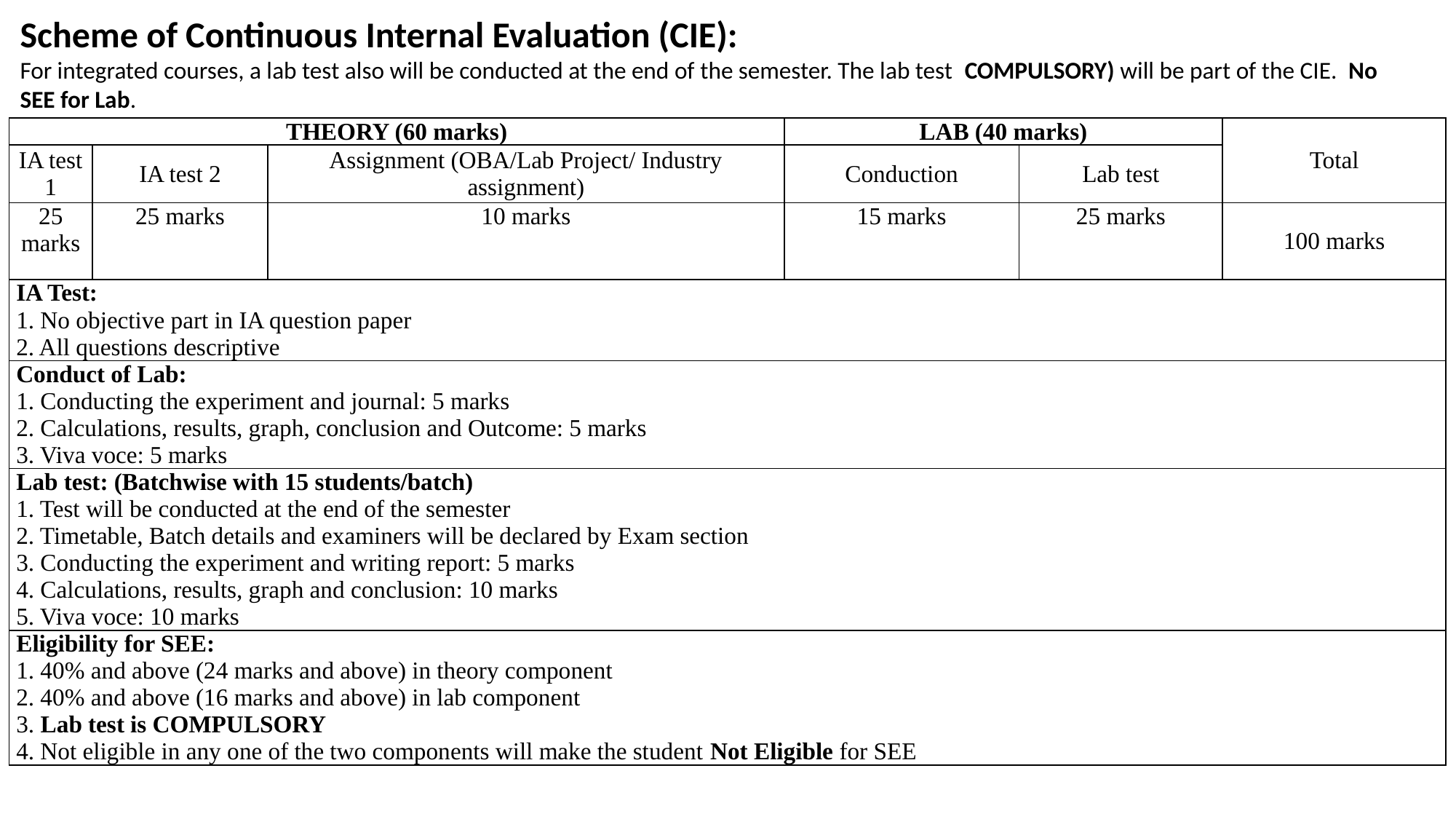

Scheme of Continuous Internal Evaluation (CIE):
For integrated courses, a lab test also will be conducted at the end of the semester. The lab test  COMPULSORY) will be part of the CIE.  No SEE for Lab.

| THEORY (60 marks) |  |  | LAB (40 marks) |  | Total |
| --- | --- | --- | --- | --- | --- |
| IA test 1 | IA test 2 | Assignment (OBA/Lab Project/ Industry assignment) | Conduction | Lab test |  |
| 25 marks | 25 marks | 10 marks | 15 marks | 25 marks | 100 marks |
| IA Test: 1. No objective part in IA question paper 2. All questions descriptive |  |  |  |  |  |
| Conduct of Lab: 1. Conducting the experiment and journal: 5 marks 2. Calculations, results, graph, conclusion and Outcome: 5 marks 3. Viva voce: 5 marks |  |  |  |  |  |
| Lab test: (Batchwise with 15 students/batch) 1. Test will be conducted at the end of the semester 2. Timetable, Batch details and examiners will be declared by Exam section 3. Conducting the experiment and writing report: 5 marks 4. Calculations, results, graph and conclusion: 10 marks 5. Viva voce: 10 marks |  |  |  |  |  |
| Eligibility for SEE: 1. 40% and above (24 marks and above) in theory component 2. 40% and above (16 marks and above) in lab component 3. Lab test is COMPULSORY 4. Not eligible in any one of the two components will make the student Not Eligible for SEE |  |  |  |  |  |